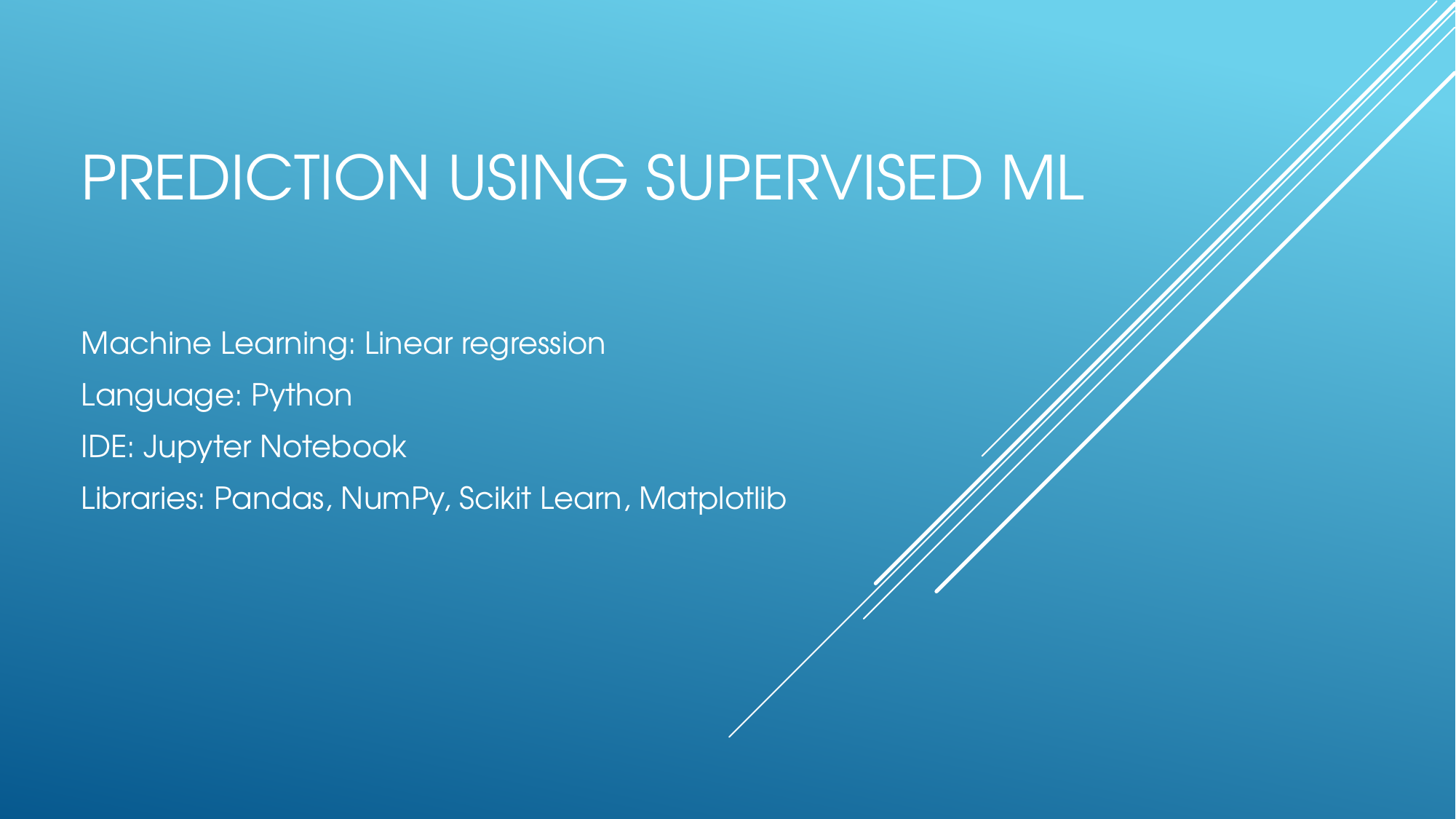

# Prediction Using Supervised ML
Machine Learning: Linear regression
Language: Python
IDE: Jupyter Notebook
Libraries: Pandas, NumPy, Scikit Learn, Matplotlib